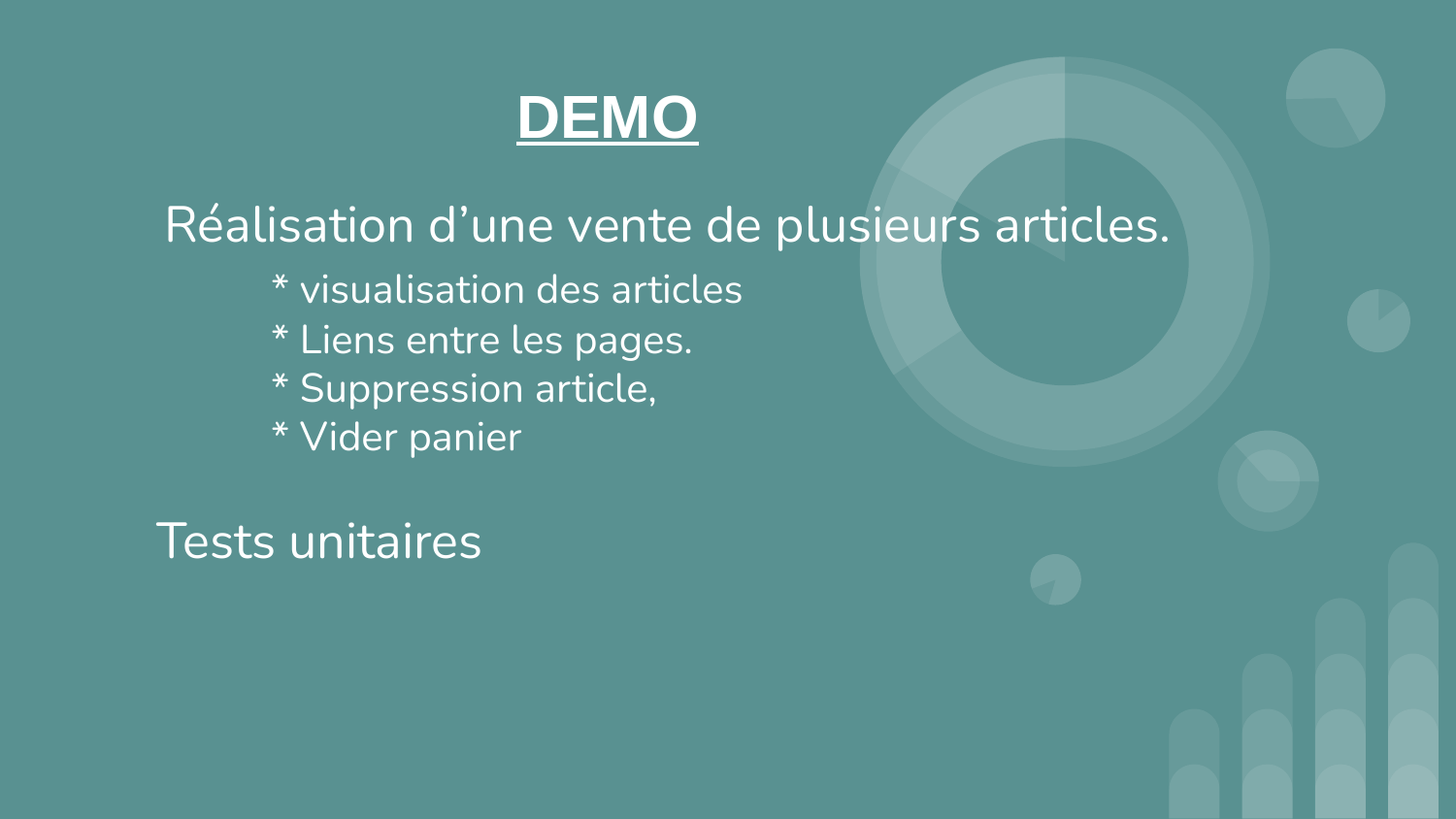

# DEMO
   Réalisation d’une vente de plusieurs articles.
	* visualisation des articles
	* Liens entre les pages.
	* Suppression article,
	* Vider panier

   Tests unitaires